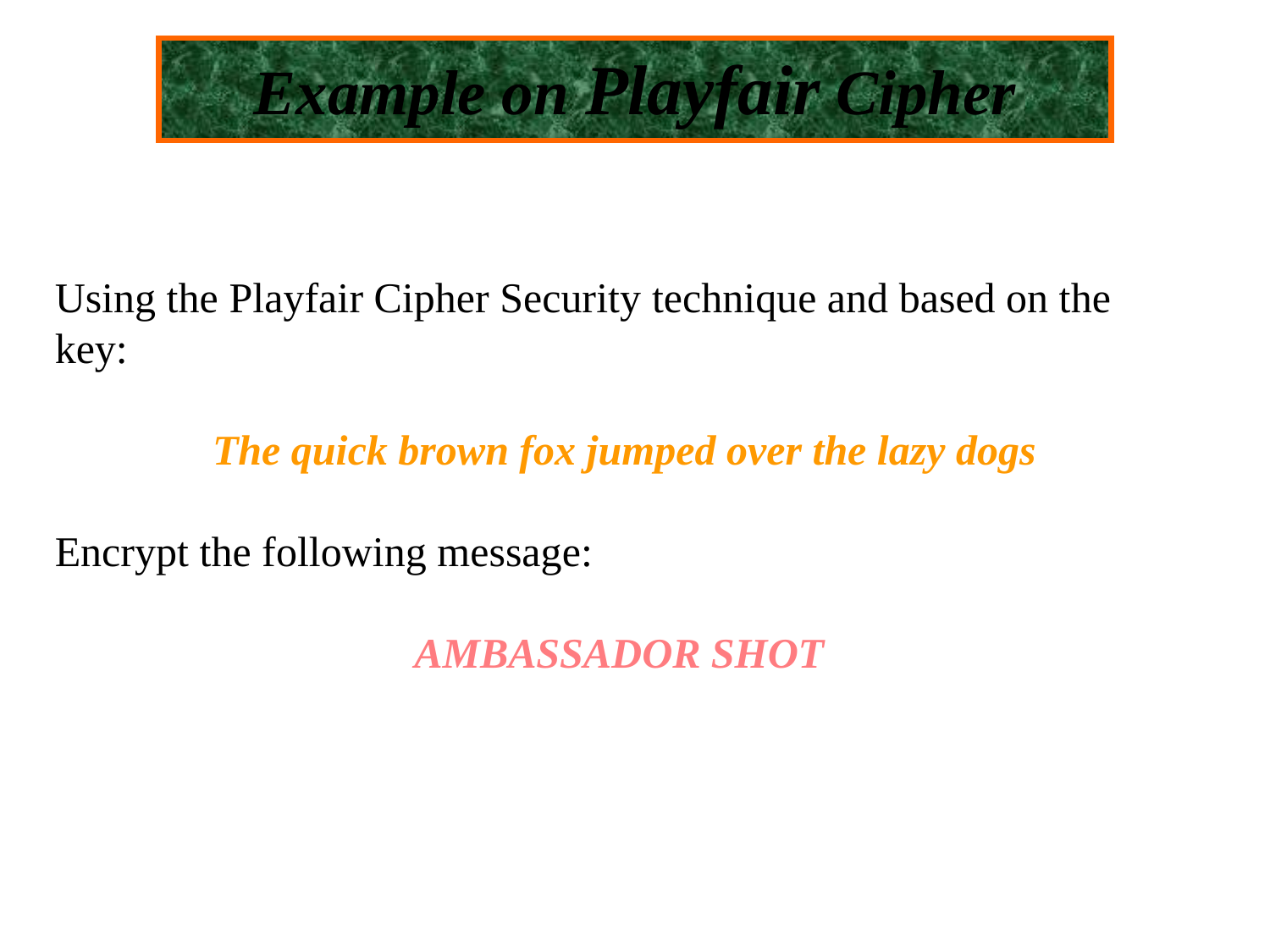

Example on Playfair Cipher
Using the Playfair Cipher Security technique and based on the key:

The quick brown fox jumped over the lazy dogs

Encrypt the following message:

AMBASSADOR SHOT